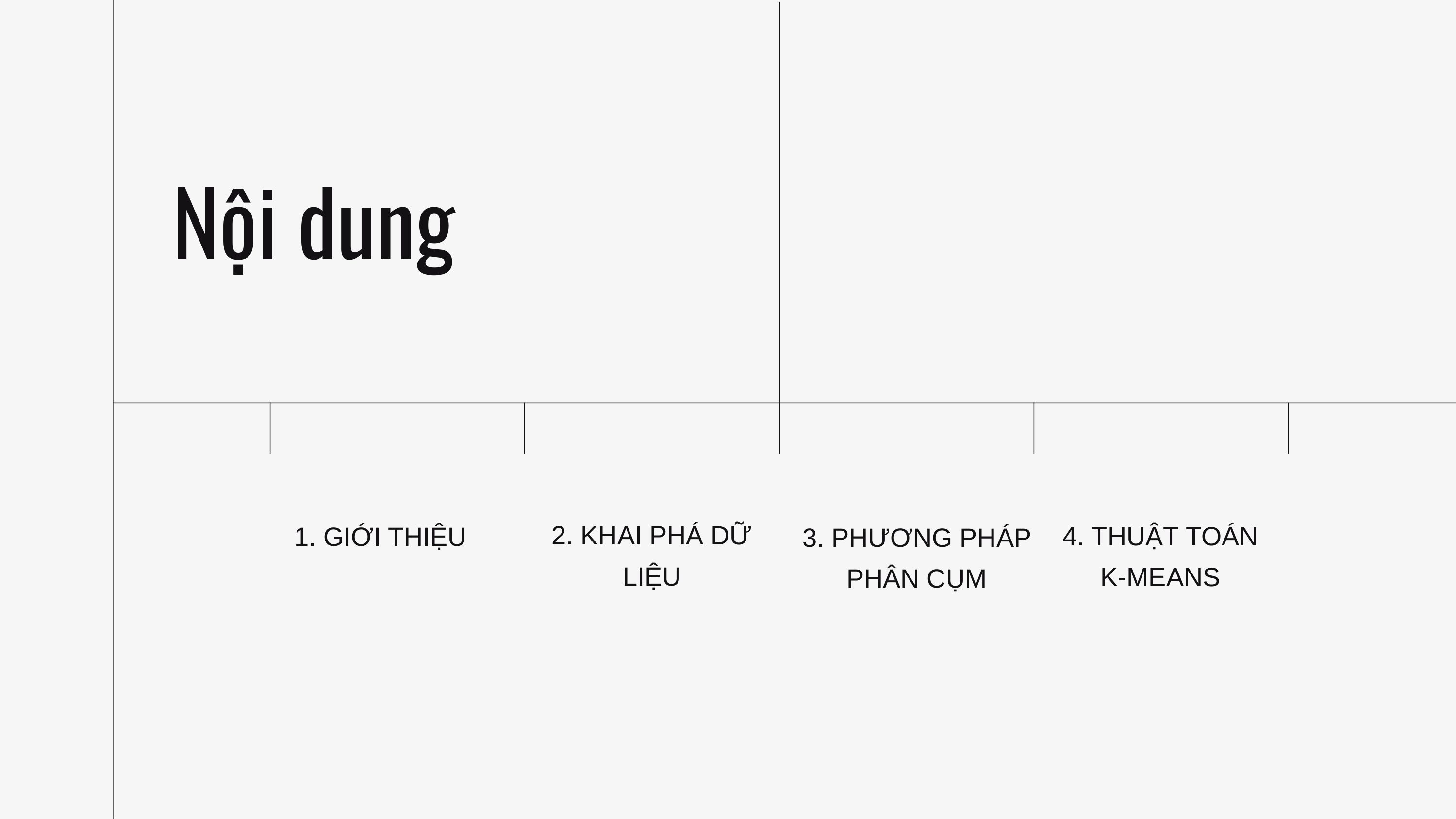

Nội dung

2. KHAI PHÁ DỮ LIỆU
4. THUẬT TOÁN K-MEANS
 1. GIỚI THIỆU
3. PHƯƠNG PHÁP PHÂN CỤM